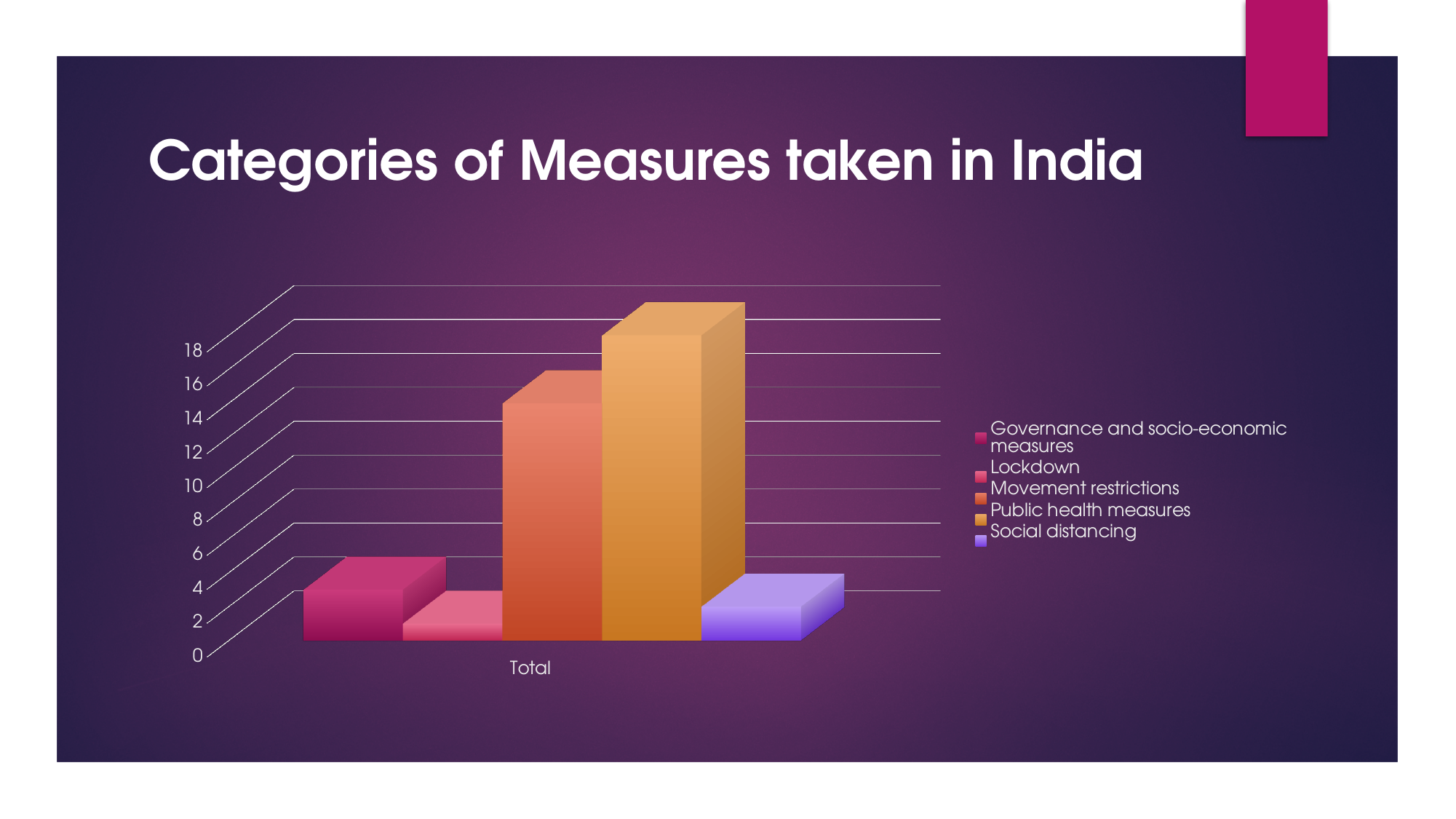

# Categories of Measures taken in India

[unsupported chart]